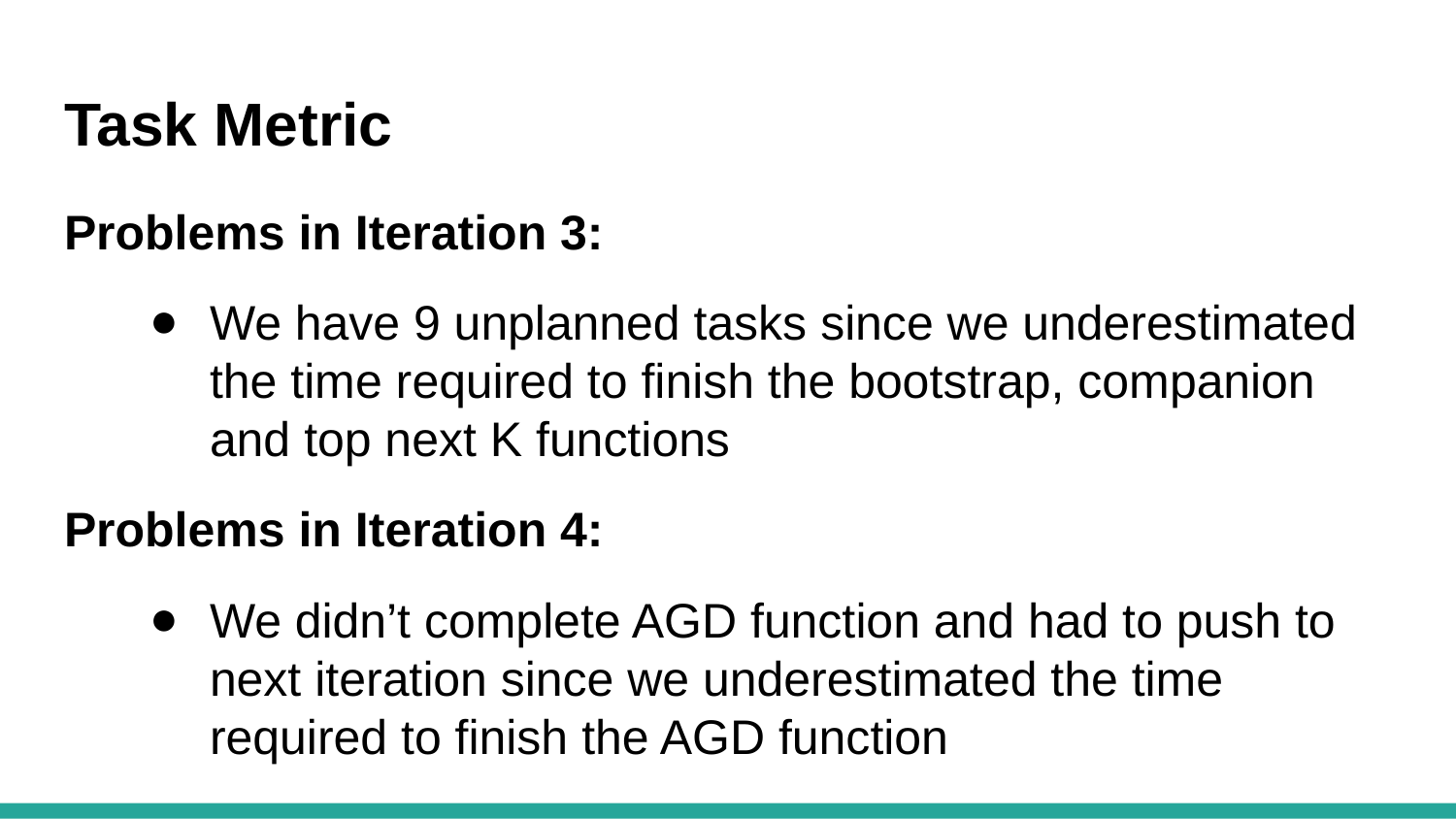

# Task Metric
Problems in Iteration 3:
We have 9 unplanned tasks since we underestimated the time required to finish the bootstrap, companion and top next K functions
Problems in Iteration 4:
We didn’t complete AGD function and had to push to next iteration since we underestimated the time required to finish the AGD function